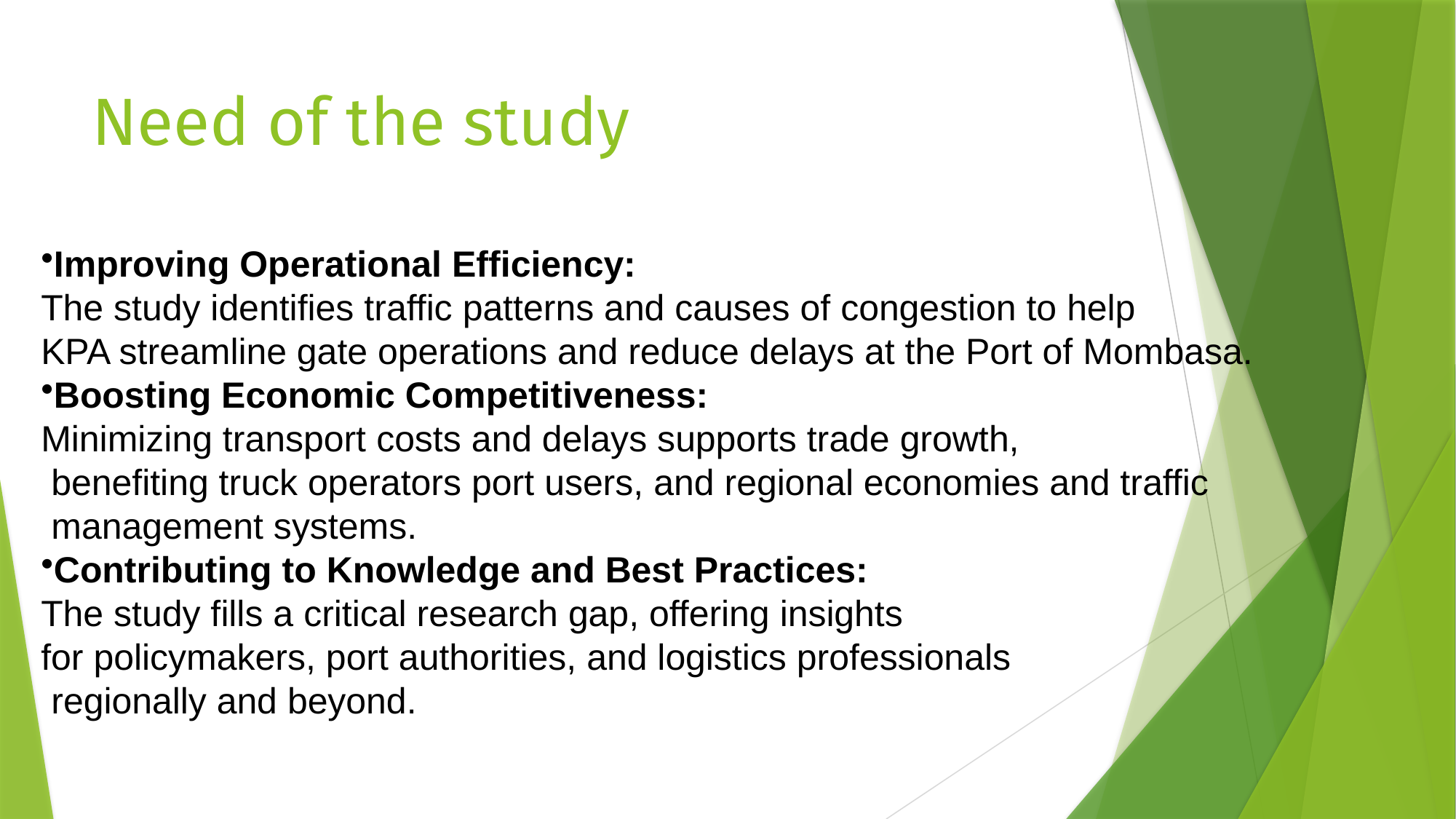

# Need of the study
Improving Operational Efficiency:
The study identifies traffic patterns and causes of congestion to help
KPA streamline gate operations and reduce delays at the Port of Mombasa.
Boosting Economic Competitiveness:
Minimizing transport costs and delays supports trade growth,
 benefiting truck operators port users, and regional economies and traffic
 management systems.
Contributing to Knowledge and Best Practices:
The study fills a critical research gap, offering insights
for policymakers, port authorities, and logistics professionals
 regionally and beyond.